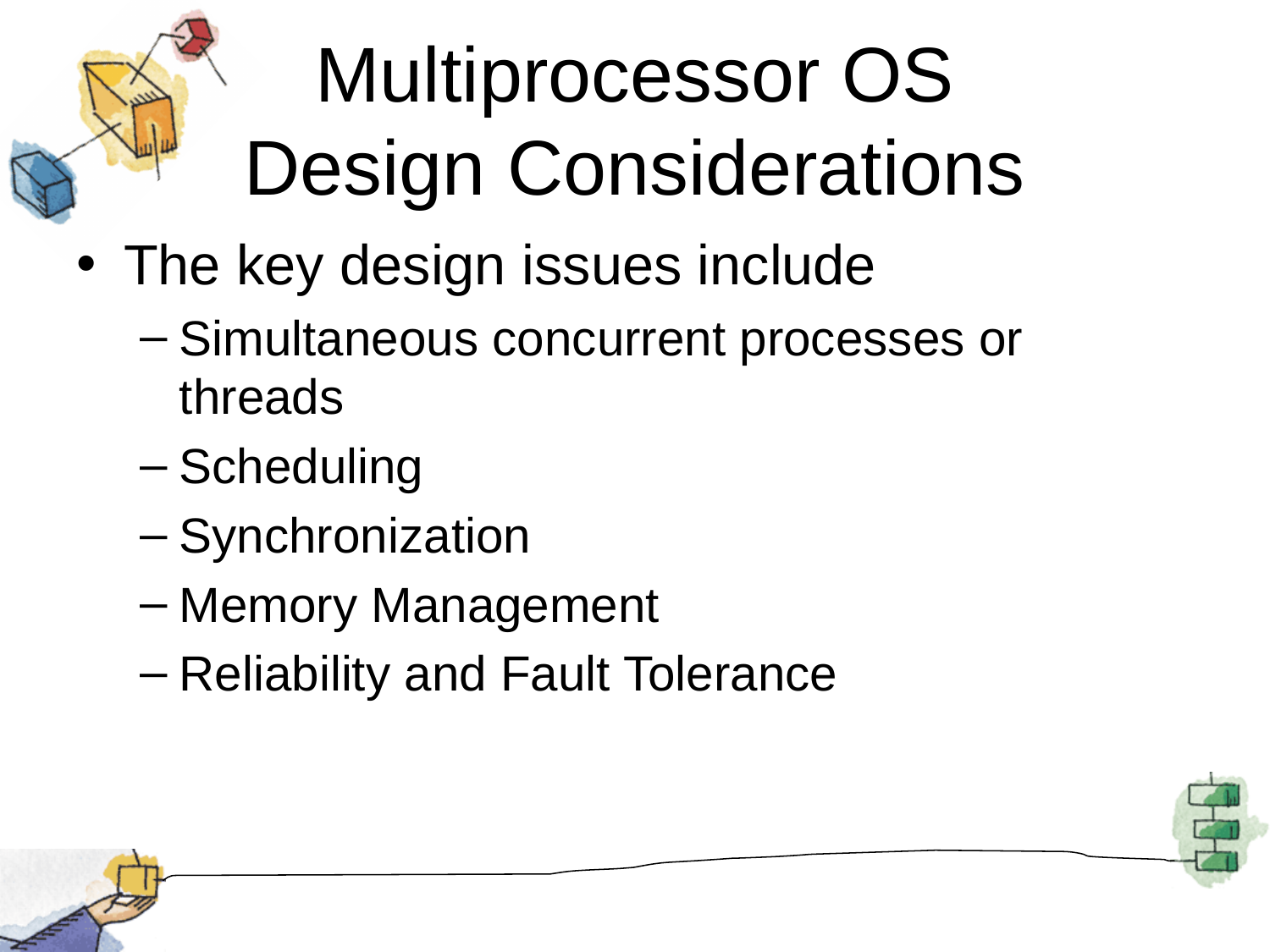

# Multiprocessor OS Design Considerations
The key design issues include
Simultaneous concurrent processes or threads
Scheduling
Synchronization
Memory Management
Reliability and Fault Tolerance